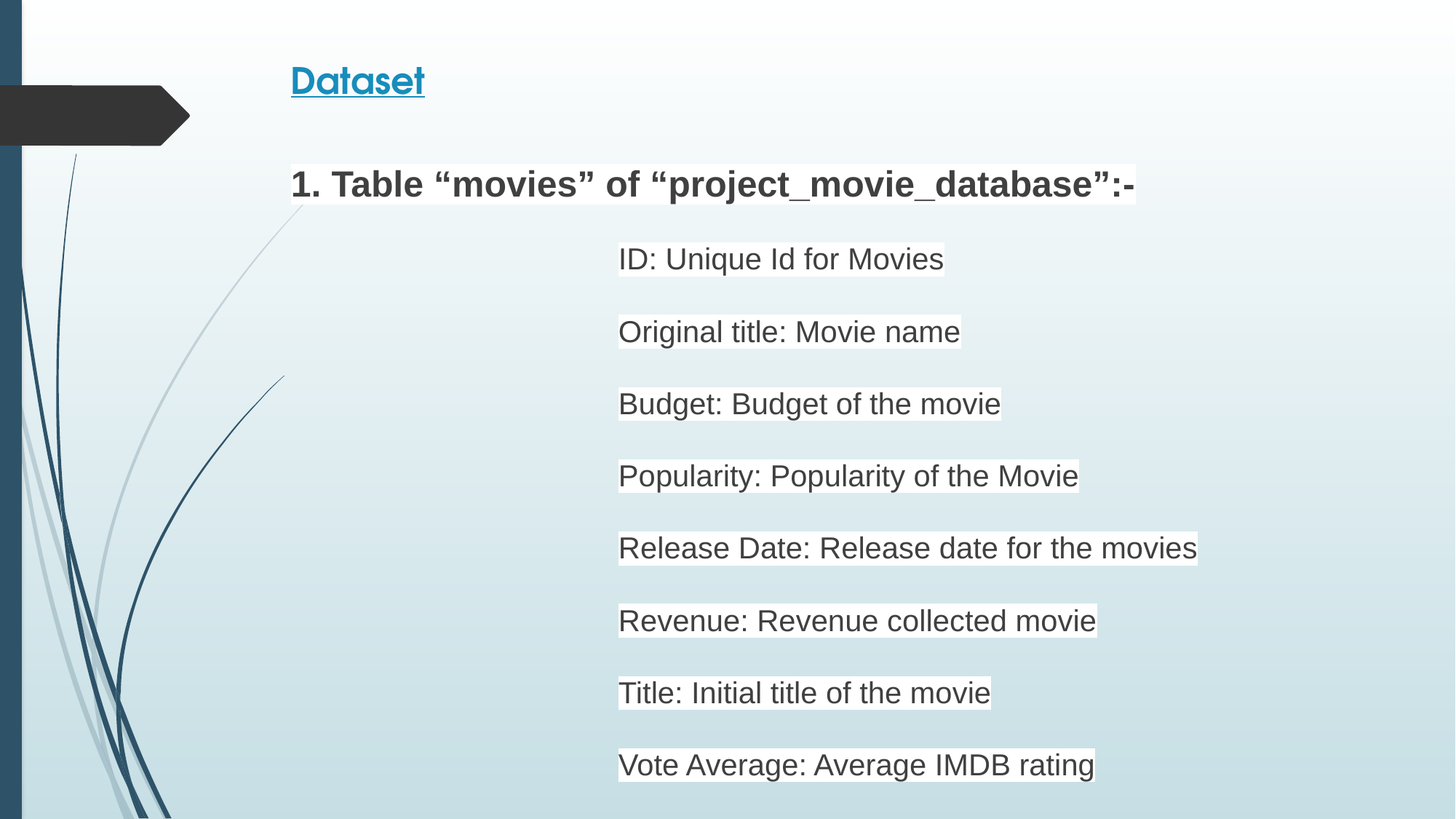

# Dataset
1. Table “movies” of “project_movie_database”:-
			ID: Unique Id for Movies
			Original title: Movie name
			Budget: Budget of the movie
			Popularity: Popularity of the Movie
			Release Date: Release date for the movies
			Revenue: Revenue collected movie
			Title: Initial title of the movie
			Vote Average: Average IMDB rating